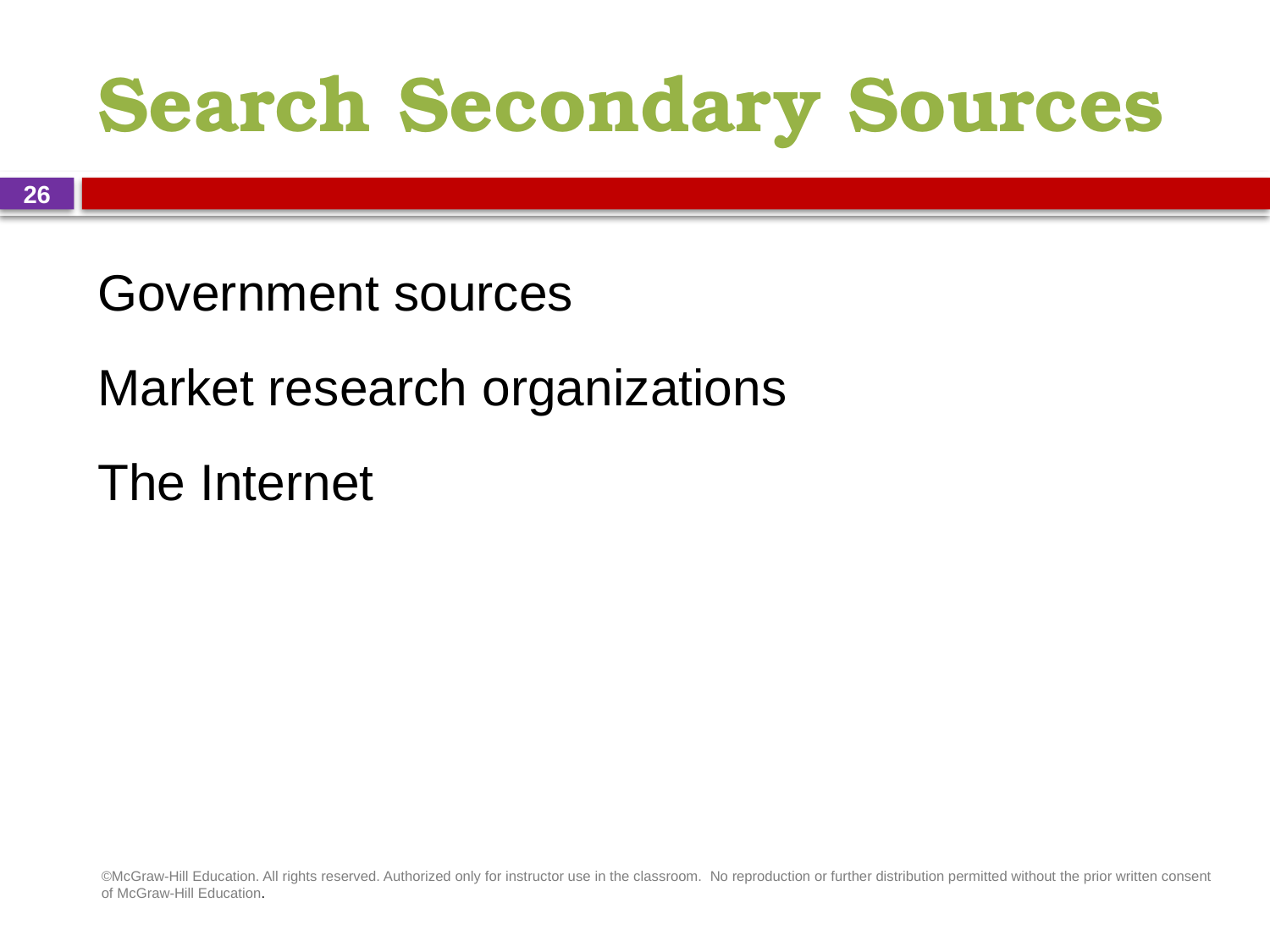

# Search Secondary Sources
26
Government sources
Market research organizations
The Internet
©McGraw-Hill Education. All rights reserved. Authorized only for instructor use in the classroom.  No reproduction or further distribution permitted without the prior written consent of McGraw-Hill Education.